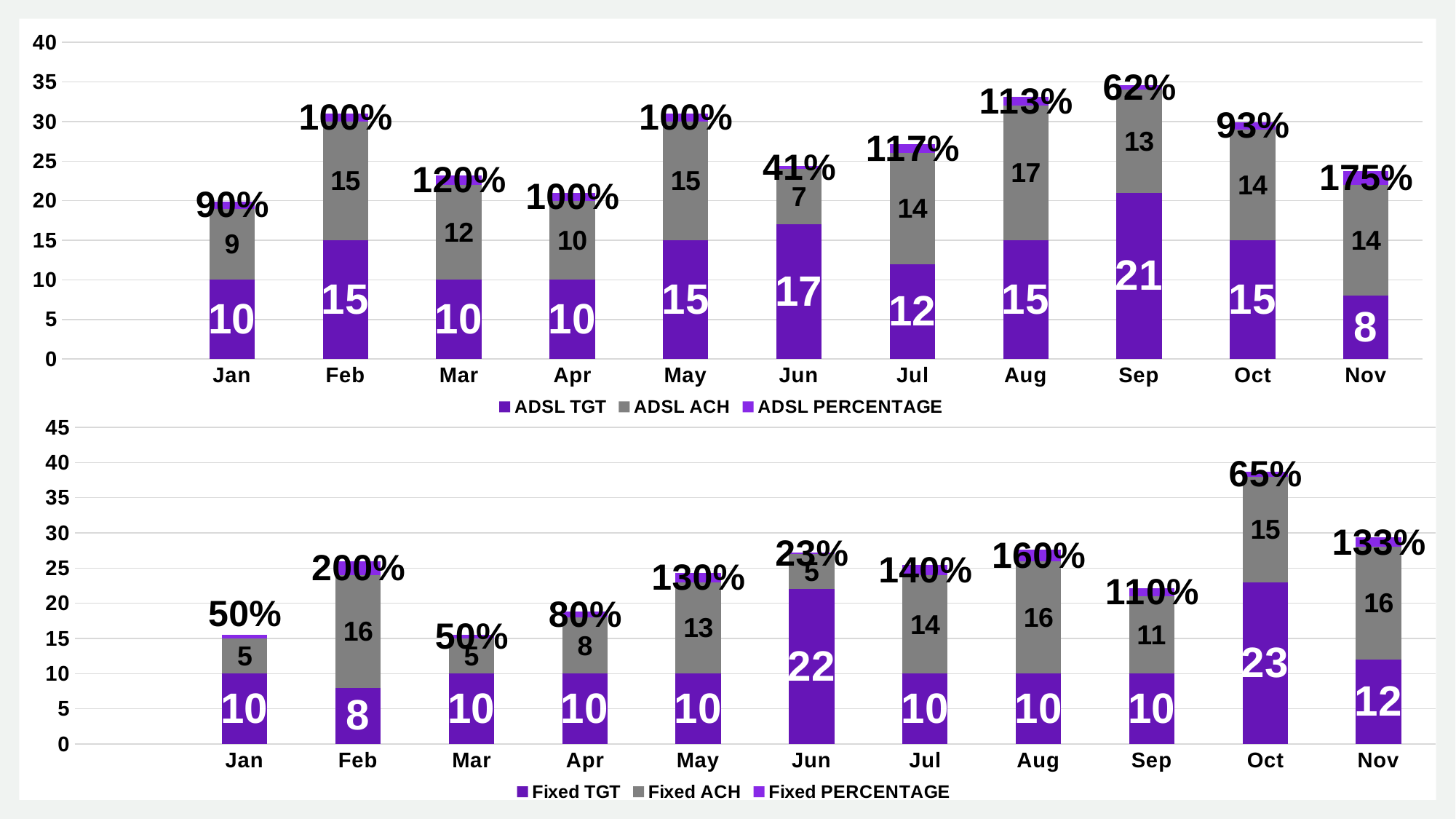

### Chart

| Category | ADSL TGT | ADSL ACH | ADSL PERCENTAGE |
|---|---|---|---|
|  | None | None | None |
| Jan | 10.0 | 9.0 | 0.9 |
| Feb | 15.0 | 15.0 | 1.0 |
| Mar | 10.0 | 12.0 | 1.2 |
| Apr | 10.0 | 10.0 | 1.0 |
| May | 15.0 | 15.0 | 1.0 |
| Jun | 17.0 | 7.0 | 0.4117647058823529 |
| Jul | 12.0 | 14.0 | 1.1666666666666667 |
| Aug | 15.0 | 17.0 | 1.1333333333333333 |
| Sep | 21.0 | 13.0 | 0.6190476190476191 |
| Oct | 15.0 | 14.0 | 0.9333333333333333 |
| Nov | 8.0 | 14.0 | 1.75 |

### Chart

| Category | Fixed TGT | Fixed ACH | Fixed PERCENTAGE |
|---|---|---|---|
|  | None | None | None |
| Jan | 10.0 | 5.0 | 0.5 |
| Feb | 8.0 | 16.0 | 2.0 |
| Mar | 10.0 | 5.0 | 0.5 |
| Apr | 10.0 | 8.0 | 0.8 |
| May | 10.0 | 13.0 | 1.3 |
| Jun | 22.0 | 5.0 | 0.22727272727272727 |
| Jul | 10.0 | 14.0 | 1.4 |
| Aug | 10.0 | 16.0 | 1.6 |
| Sep | 10.0 | 11.0 | 1.1 |
| Oct | 23.0 | 15.0 | 0.6521739130434783 |
| Nov | 12.0 | 16.0 | 1.3333333333333333 |